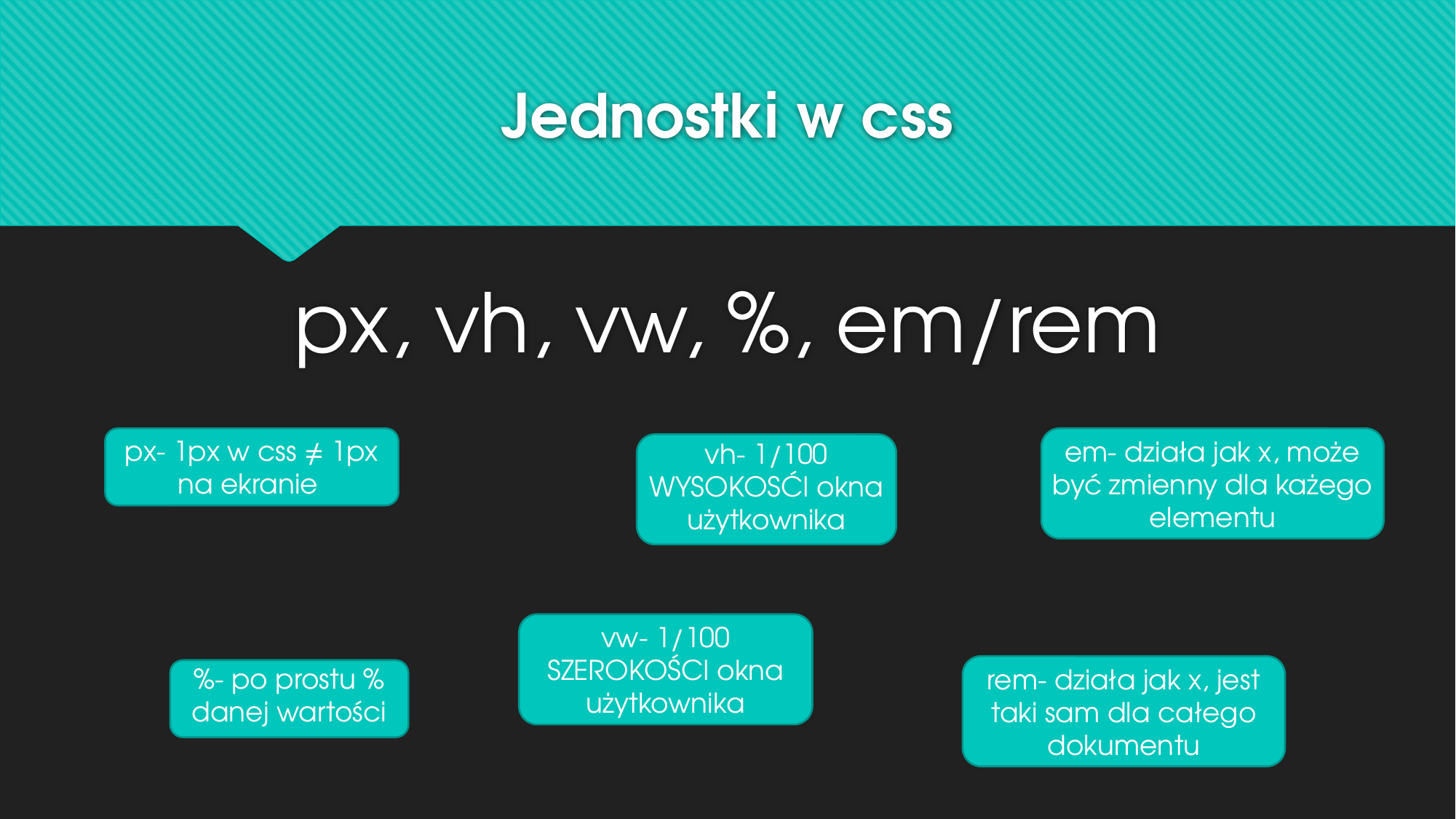

# Jednostki w css
px, vh, vw, %, em/rem

em- działa jak x, może być zmienny dla każego elementu
px- 1px w css ≠ 1px na ekranie
vh- 1/100 WYSOKOSĆI okna użytkownika

vw- 1/100 SZEROKOŚCI okna użytkownika

%- po prostu % danej wartości
rem- działa jak x, jest taki sam dla całego dokumentu